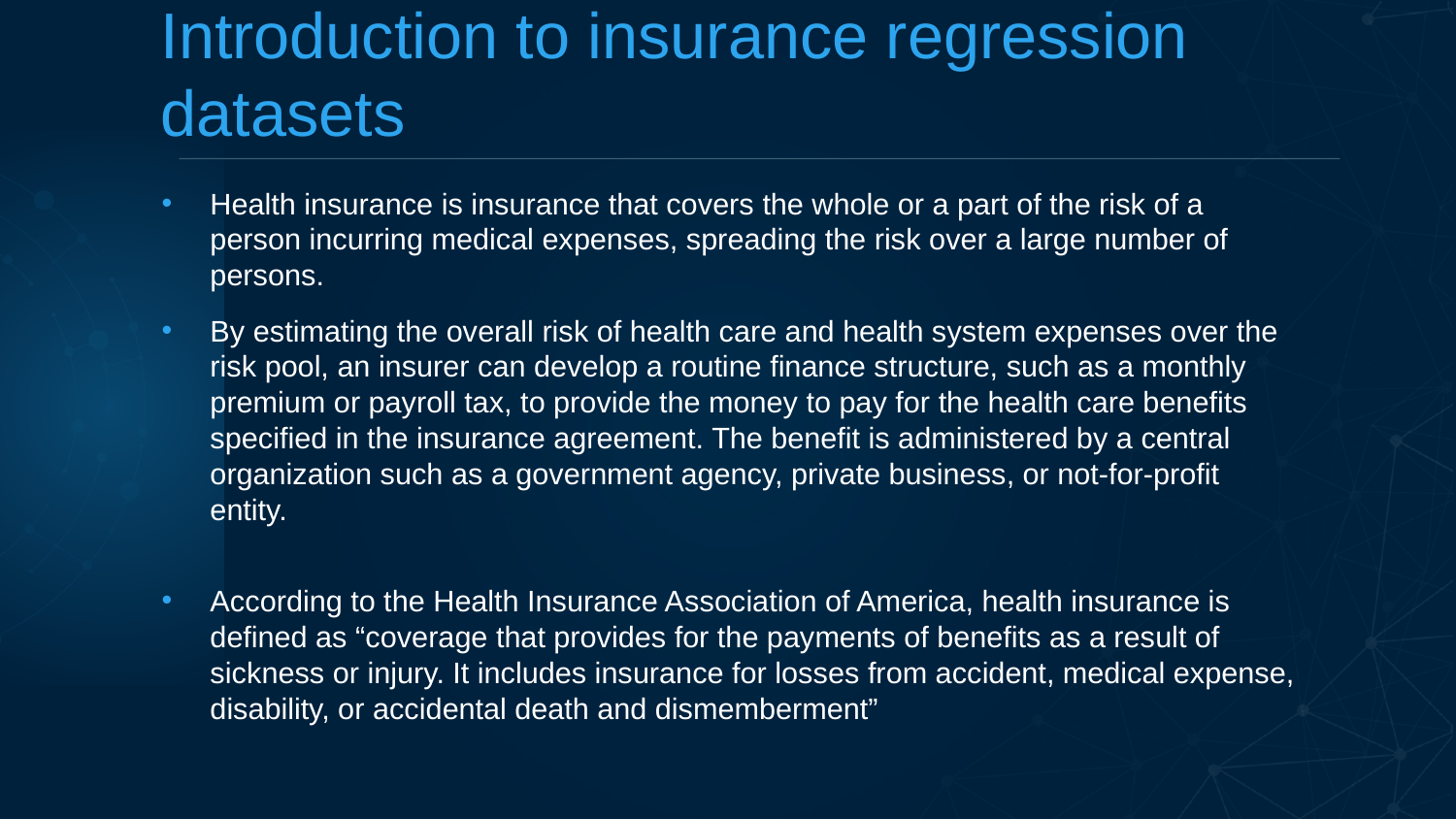

# Introduction to insurance regression datasets
Health insurance is insurance that covers the whole or a part of the risk of a person incurring medical expenses, spreading the risk over a large number of persons.
By estimating the overall risk of health care and health system expenses over the risk pool, an insurer can develop a routine finance structure, such as a monthly premium or payroll tax, to provide the money to pay for the health care benefits specified in the insurance agreement. The benefit is administered by a central organization such as a government agency, private business, or not-for-profit entity.
According to the Health Insurance Association of America, health insurance is defined as “coverage that provides for the payments of benefits as a result of sickness or injury. It includes insurance for losses from accident, medical expense, disability, or accidental death and dismemberment”